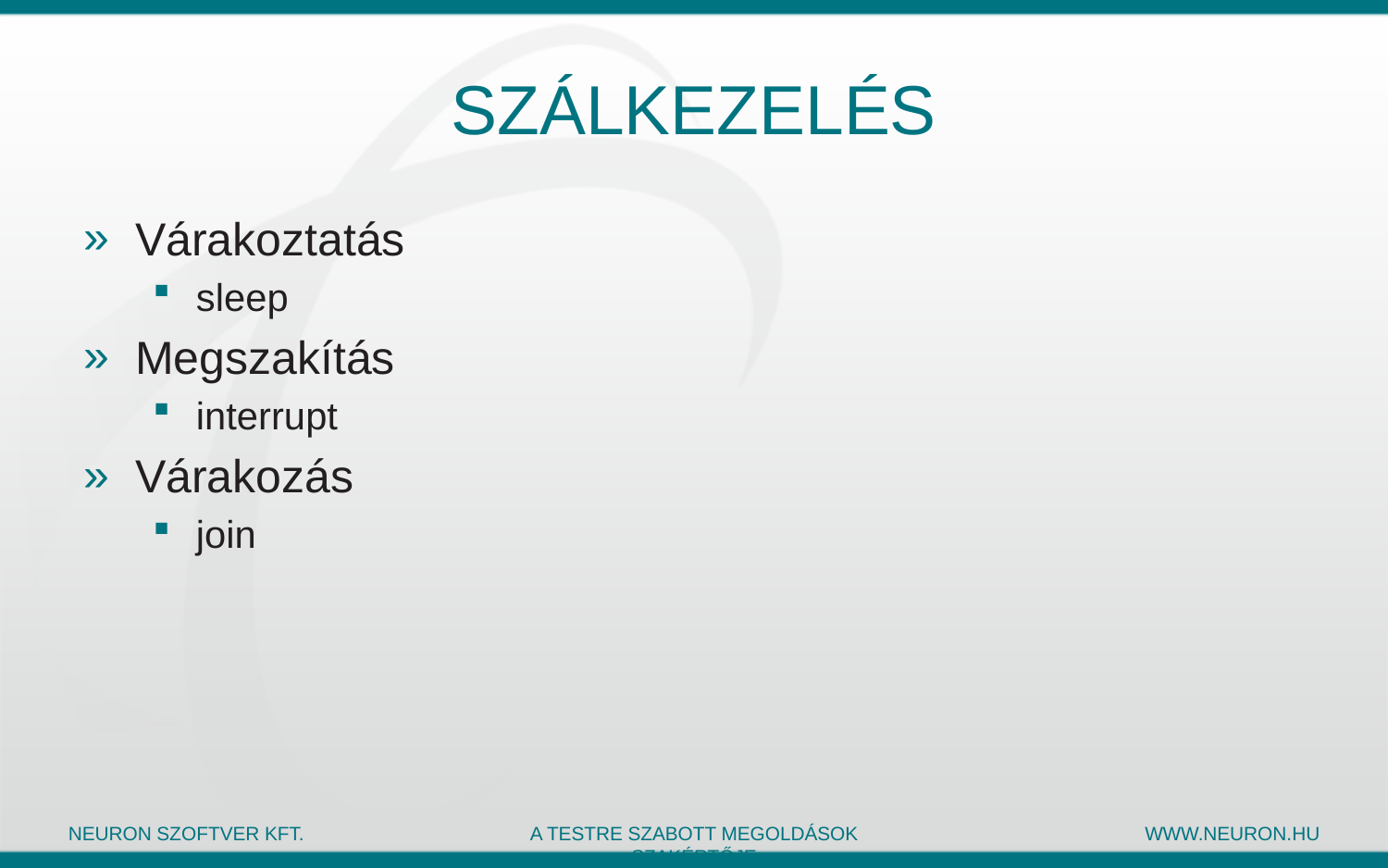

# Szálkezelés
Várakoztatás
sleep
Megszakítás
interrupt
Várakozás
join